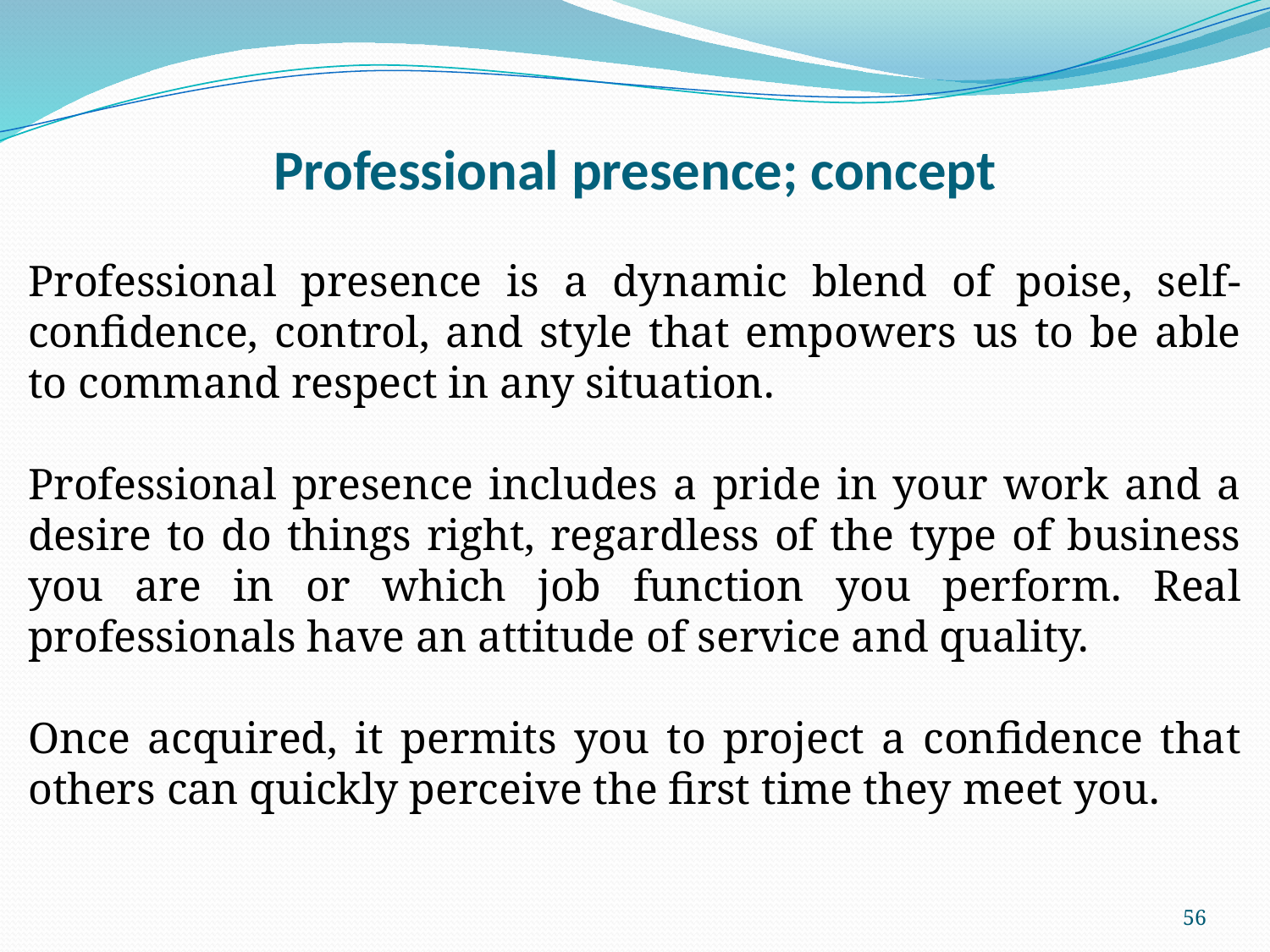

# Professional presence; concept
Professional presence is a dynamic blend of poise, self-confidence, control, and style that empowers us to be able to command respect in any situation.

Professional presence includes a pride in your work and a desire to do things right, regardless of the type of business you are in or which job function you perform. Real professionals have an attitude of service and quality.

Once acquired, it permits you to project a confidence that others can quickly perceive the first time they meet you.
56